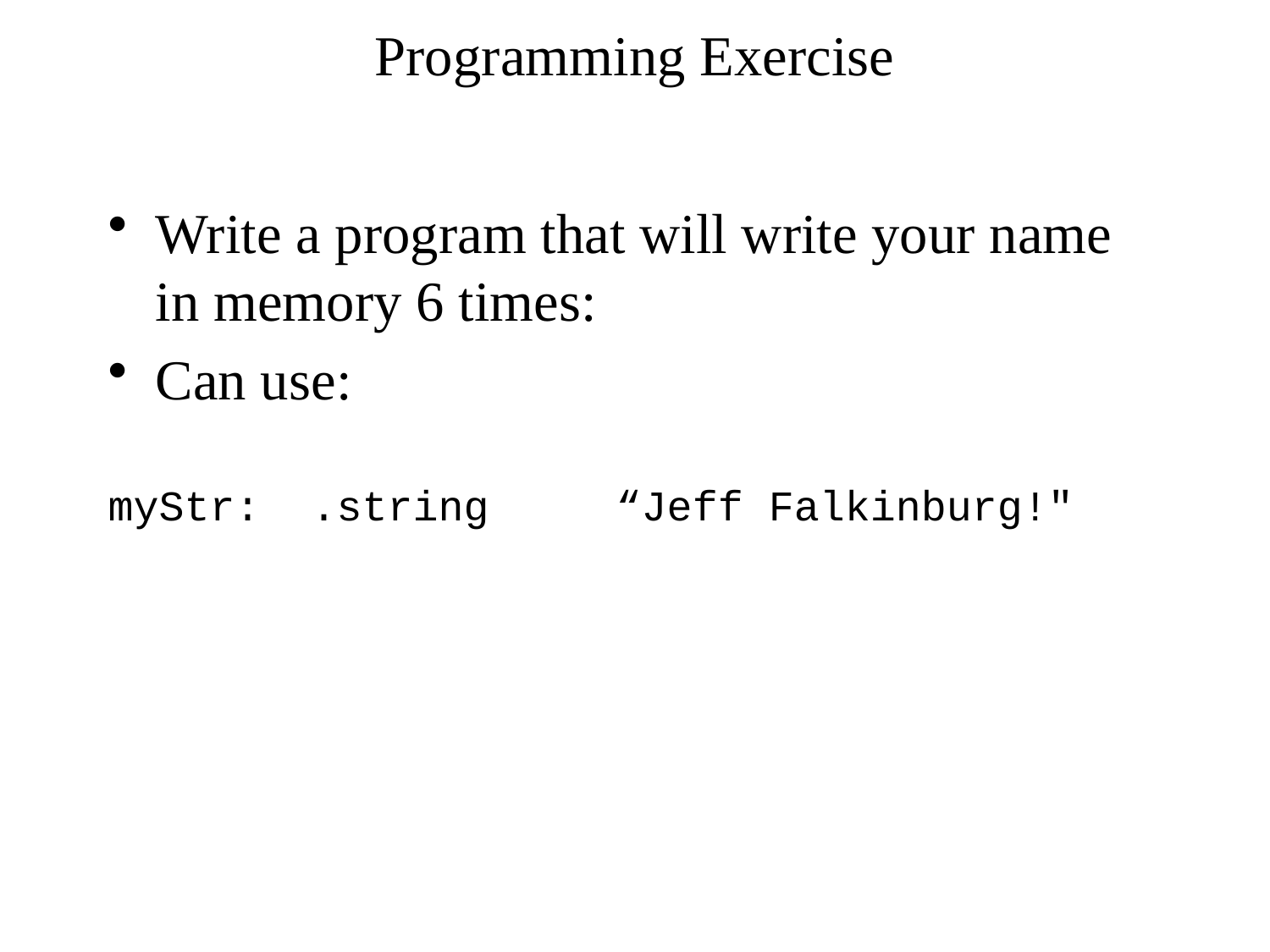

# Programming Exercise
Write a program that will write your name in memory 6 times:
Can use:

myStr:  .string     “Jeff Falkinburg!"